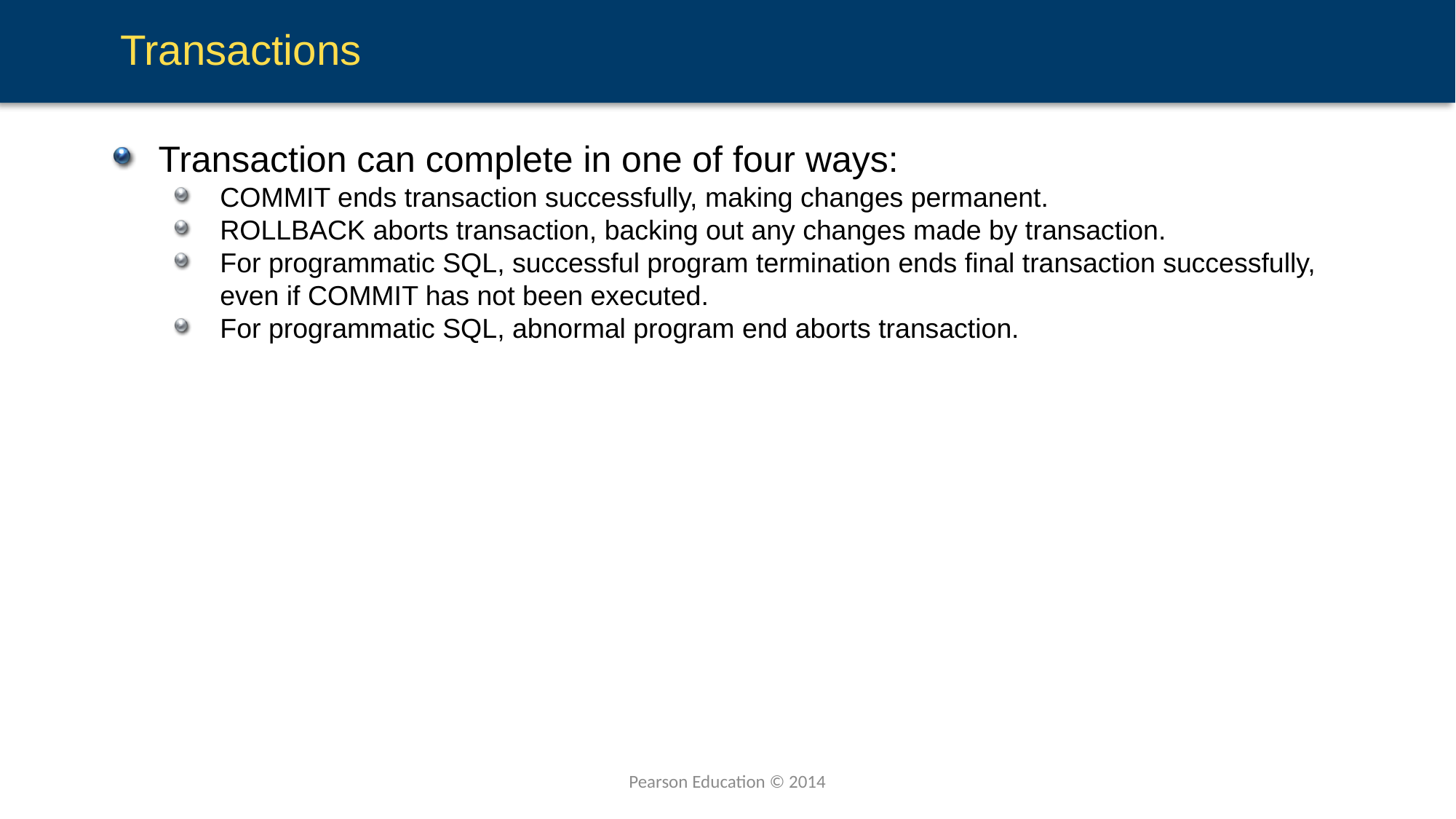

# Transactions
Transaction can complete in one of four ways:
COMMIT ends transaction successfully, making changes permanent.
ROLLBACK aborts transaction, backing out any changes made by transaction.
For programmatic SQL, successful program termination ends final transaction successfully, even if COMMIT has not been executed.
For programmatic SQL, abnormal program end aborts transaction.
Pearson Education © 2014